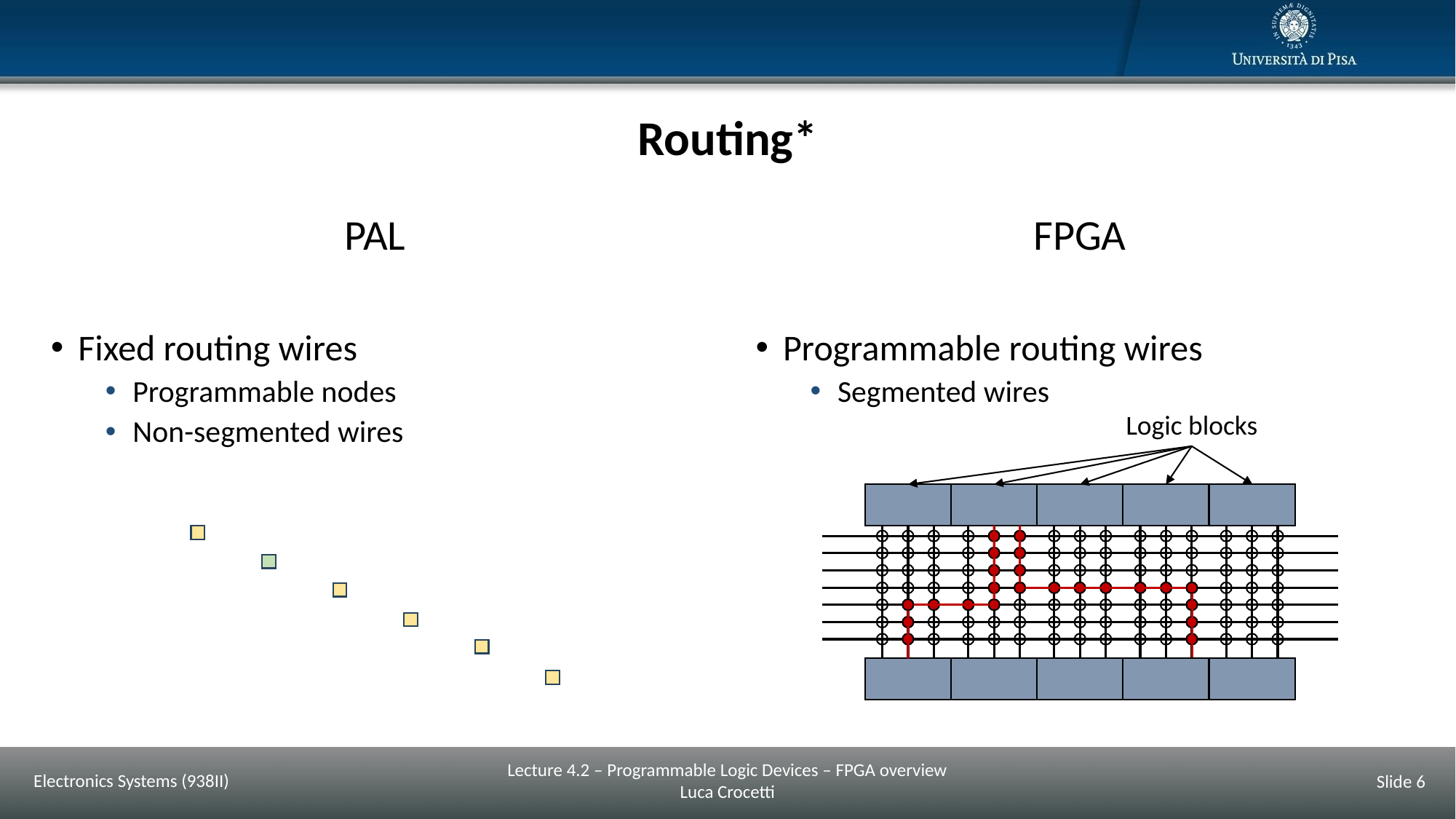

# Routing*
PAL
FPGA
Fixed routing wires
Programmable nodes
Non-segmented wires
Programmable routing wires
Segmented wires
Logic blocks